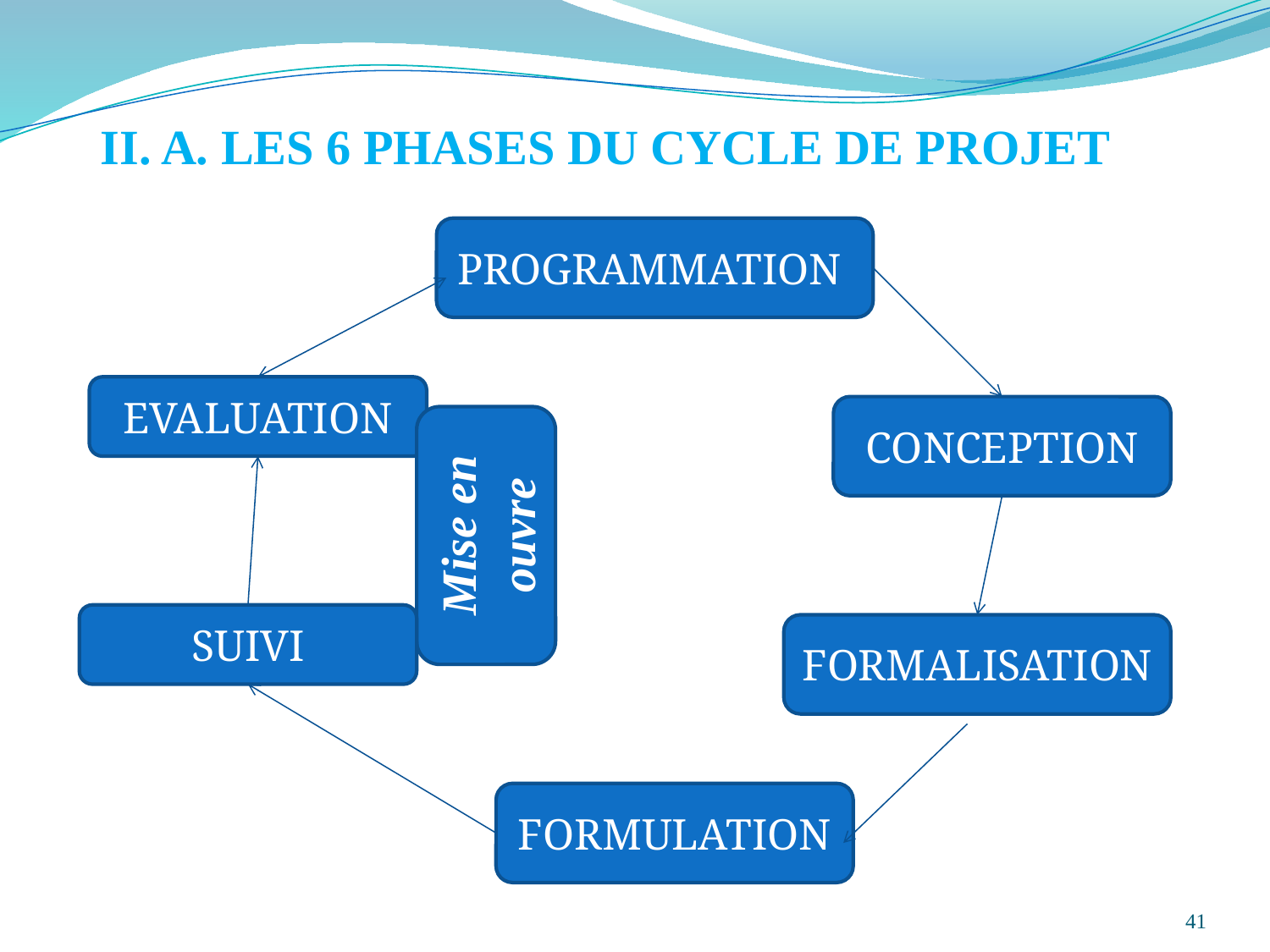

II. A. LES 6 PHASES DU CYCLE DE PROJET
PROGRAMMATION
EVALUATION
CONCEPTION
Mise en ouvre
SUIVI
FORMALISATION
FORMULATION
41